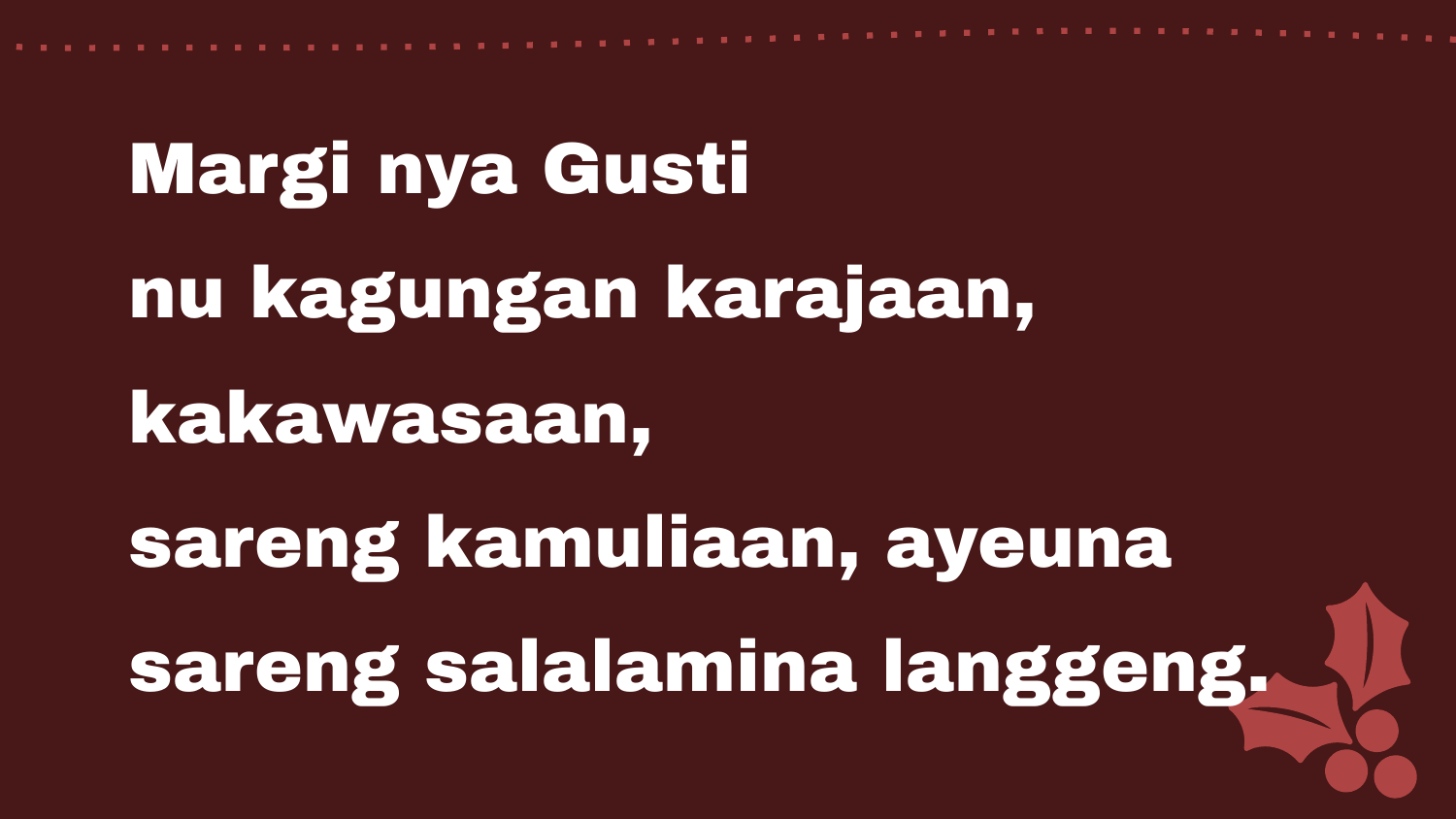

Margi nya Gusti
nu kagungan karajaan,
kakawasaan,
sareng kamuliaan, ayeuna
sareng salalamina langgeng.